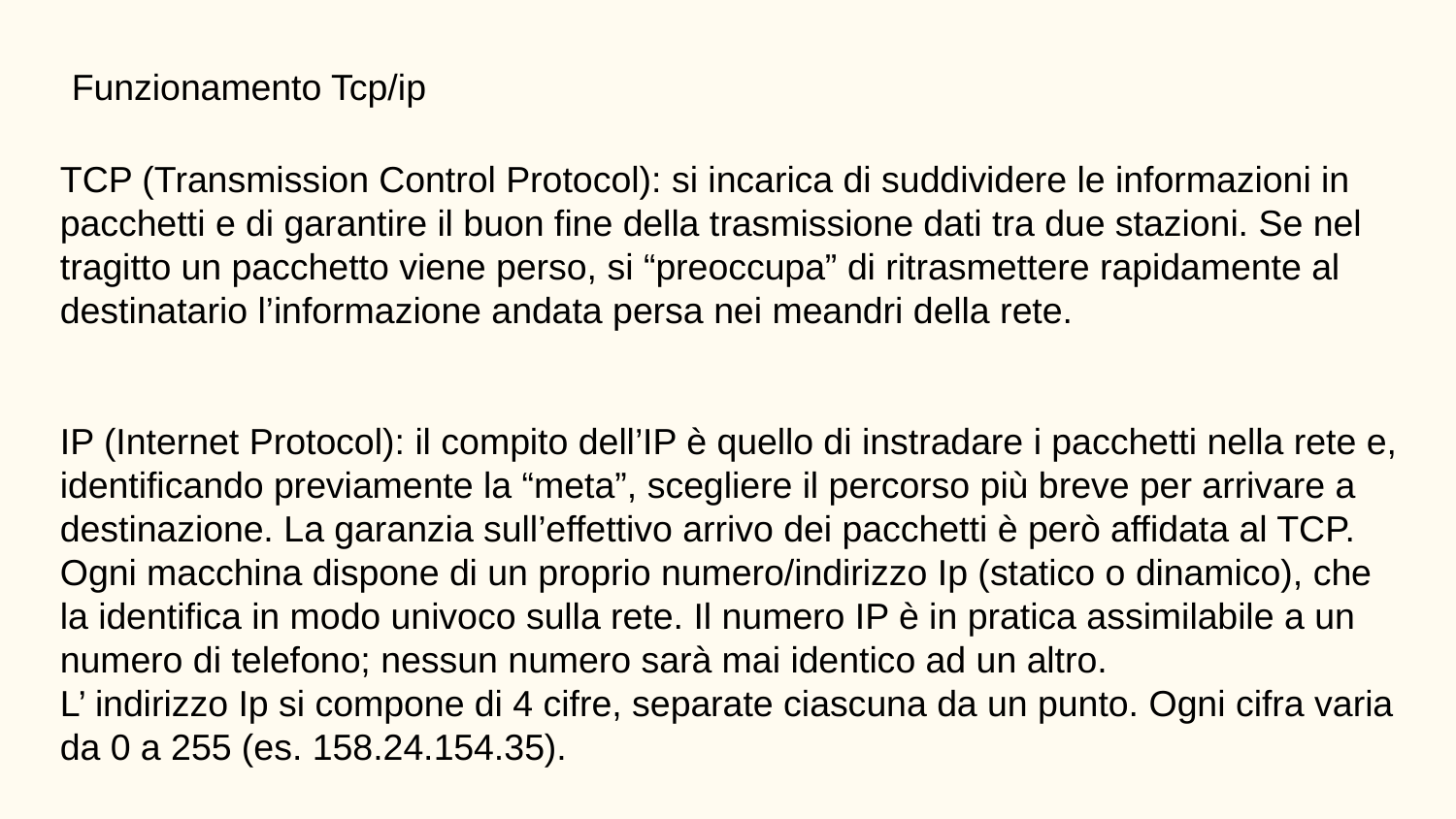

Funzionamento Tcp/ip
TCP (Transmission Control Protocol): si incarica di suddividere le informazioni in pacchetti e di garantire il buon fine della trasmissione dati tra due stazioni. Se nel tragitto un pacchetto viene perso, si “preoccupa” di ritrasmettere rapidamente al destinatario l’informazione andata persa nei meandri della rete.

IP (Internet Protocol): il compito dell’IP è quello di instradare i pacchetti nella rete e, identificando previamente la “meta”, scegliere il percorso più breve per arrivare a destinazione. La garanzia sull’effettivo arrivo dei pacchetti è però affidata al TCP. Ogni macchina dispone di un proprio numero/indirizzo Ip (statico o dinamico), che la identifica in modo univoco sulla rete. Il numero IP è in pratica assimilabile a un numero di telefono; nessun numero sarà mai identico ad un altro.
L’ indirizzo Ip si compone di 4 cifre, separate ciascuna da un punto. Ogni cifra varia da 0 a 255 (es. 158.24.154.35).